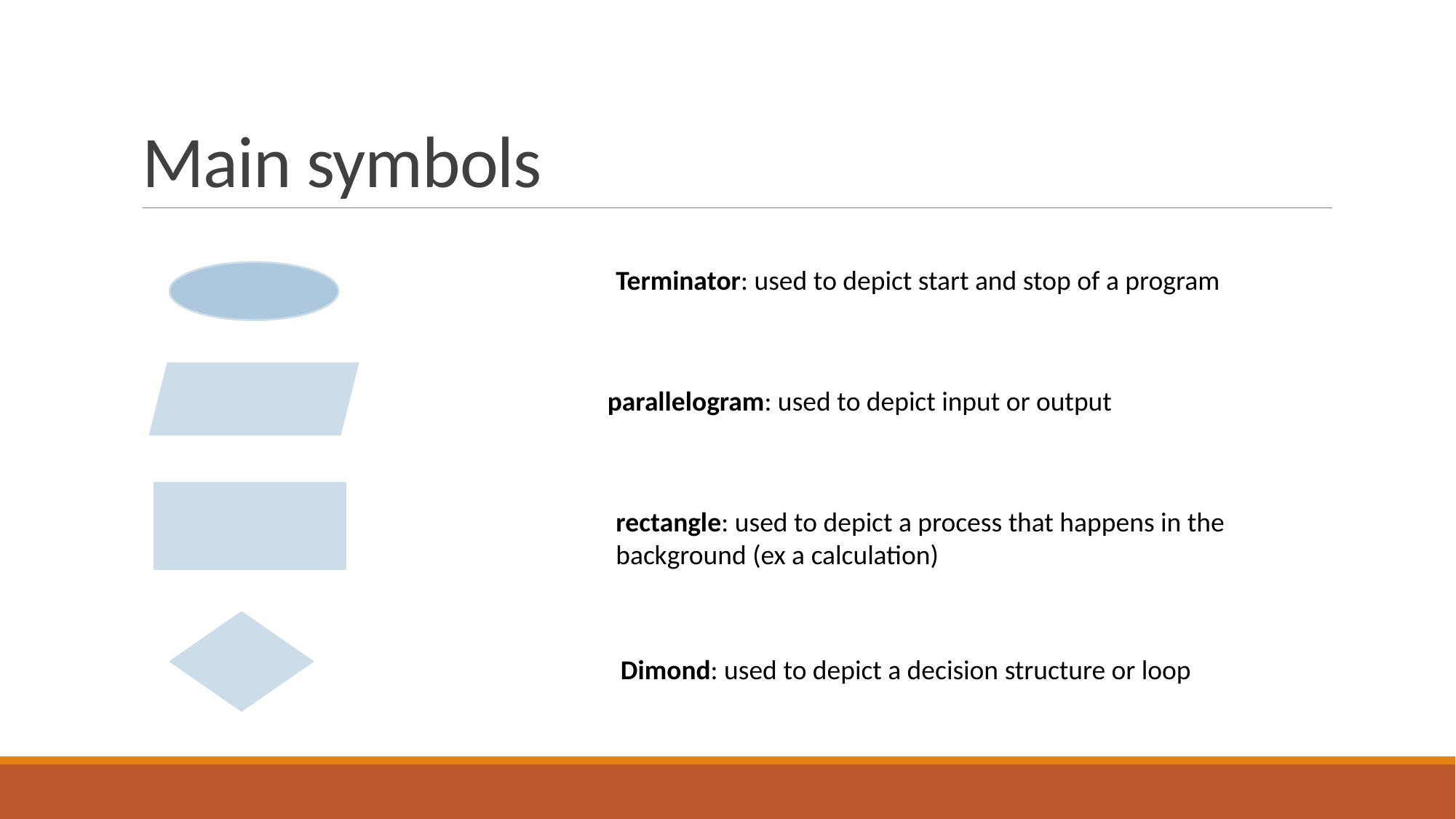

# Main symbols
Terminator: used to depict start and stop of a program

parallelogram: used to depict input or output

rectangle: used to depict a process that happens in the background (ex a calculation)

Dimond: used to depict a decision structure or loop